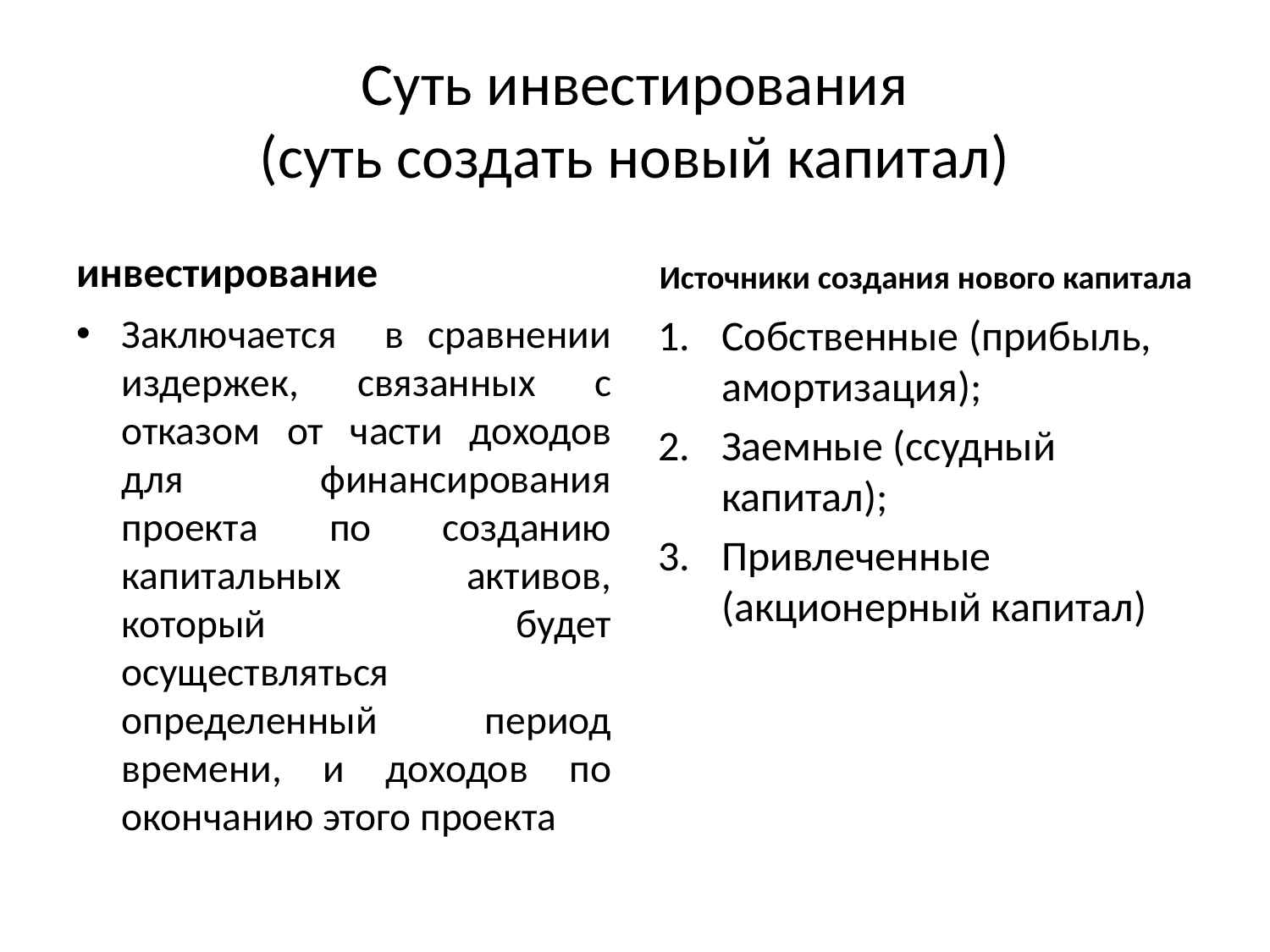

# Суть инвестирования (суть создать новый капитал)
инвестирование
Источники создания нового капитала
Заключается  в сравнении издержек, связанных с отказом от части доходов для финансирования проекта по созданию капитальных активов, который будет осуществляться определенный период времени, и доходов по окончанию этого проекта
Собственные (прибыль, амортизация);
Заемные (ссудный капитал);
Привлеченные (акционерный капитал)